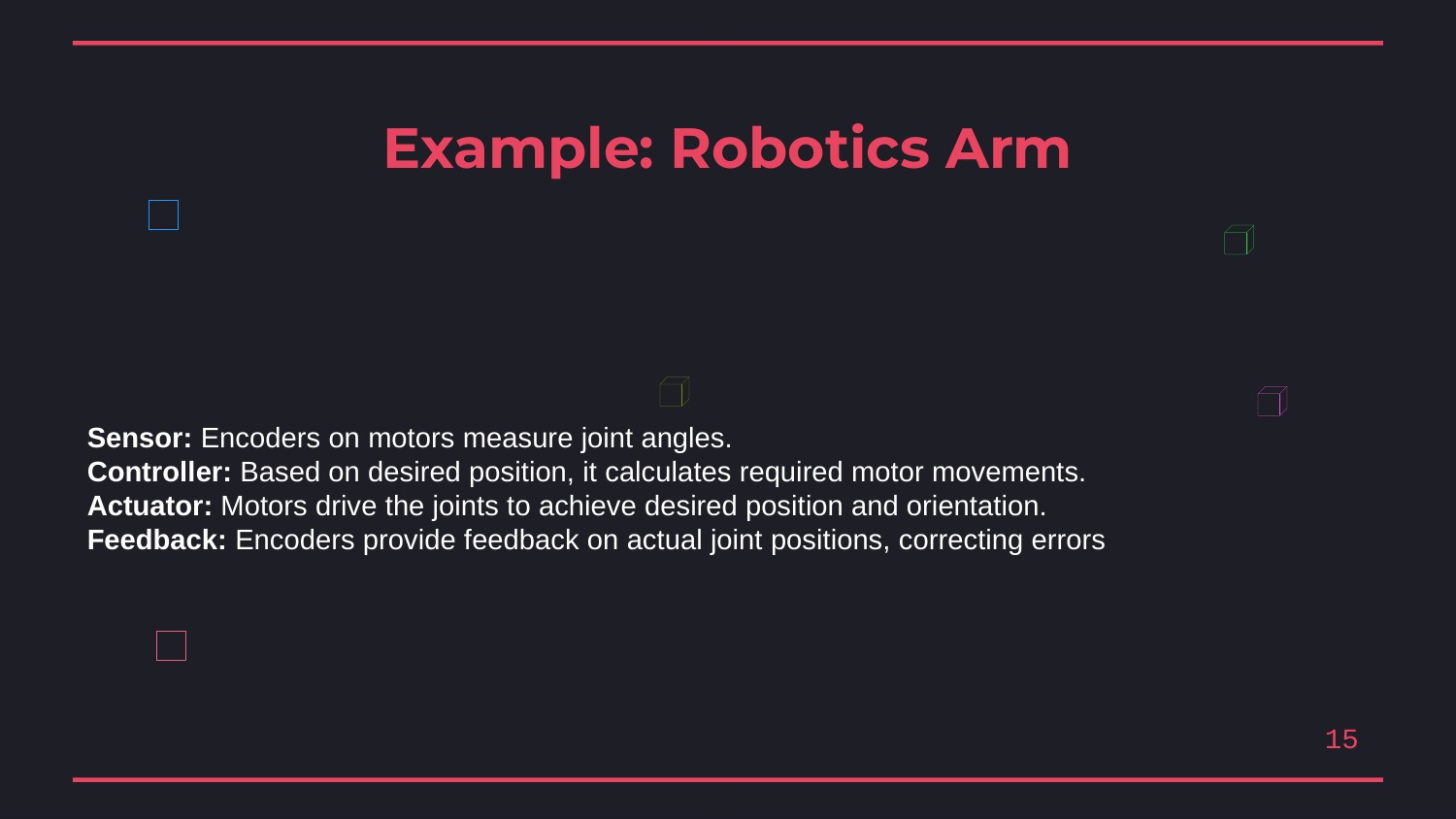

Example: Robotics Arm

Sensor: Encoders on motors measure joint angles.
Controller: Based on desired position, it calculates required motor movements.
Actuator: Motors drive the joints to achieve desired position and orientation.
Feedback: Encoders provide feedback on actual joint positions, correcting errors

15